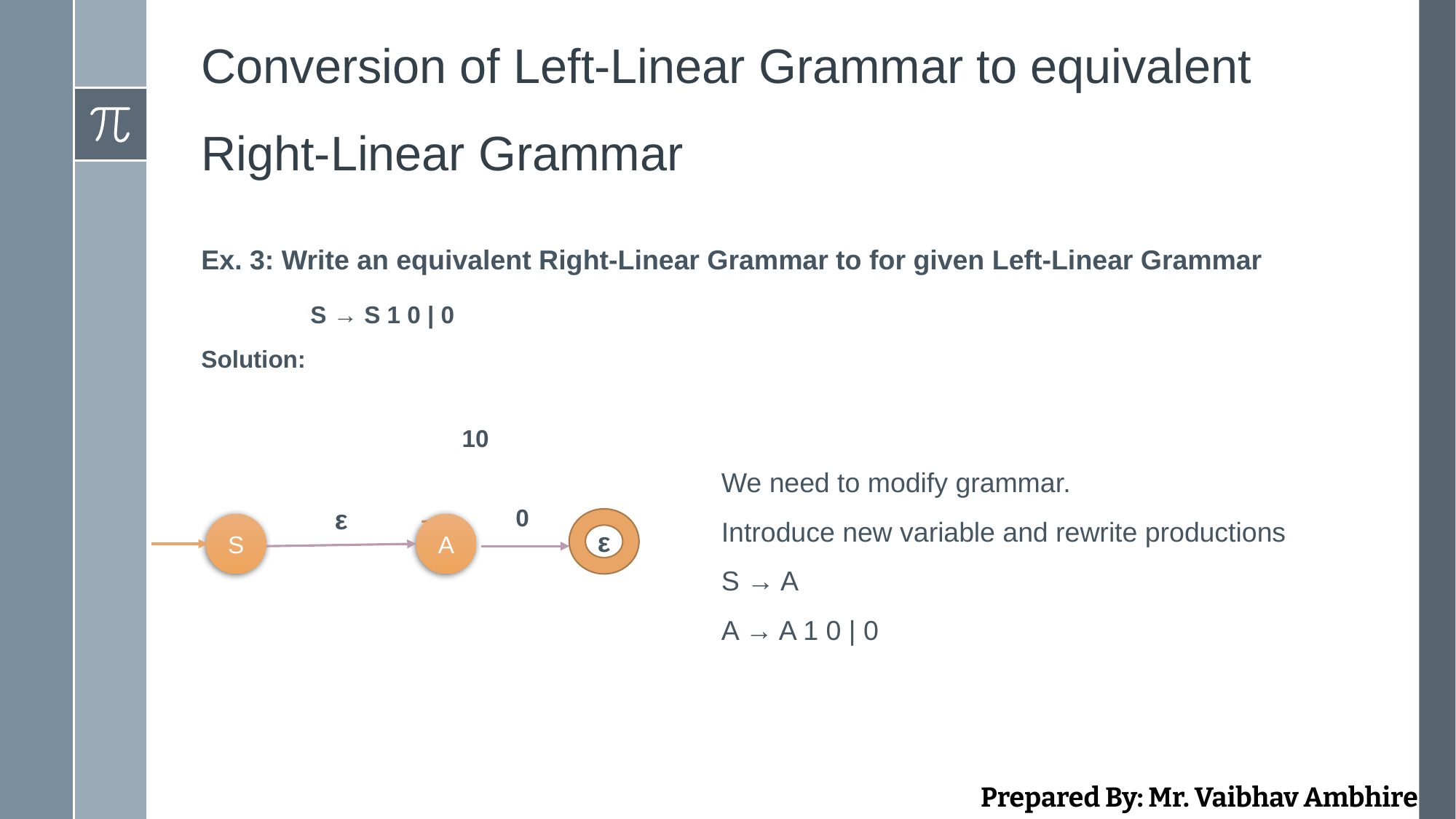

# Conversion of Left-Linear Grammar to equivalent Right-Linear Grammar
Ex. 3: Write an equivalent Right-Linear Grammar to for given Left-Linear Grammar
	S → S 1 0 | 0
Solution:
10
We need to modify grammar.
Introduce new variable and rewrite productions
S → A
A → A 1 0 | 0
0
ε
ε
S
A